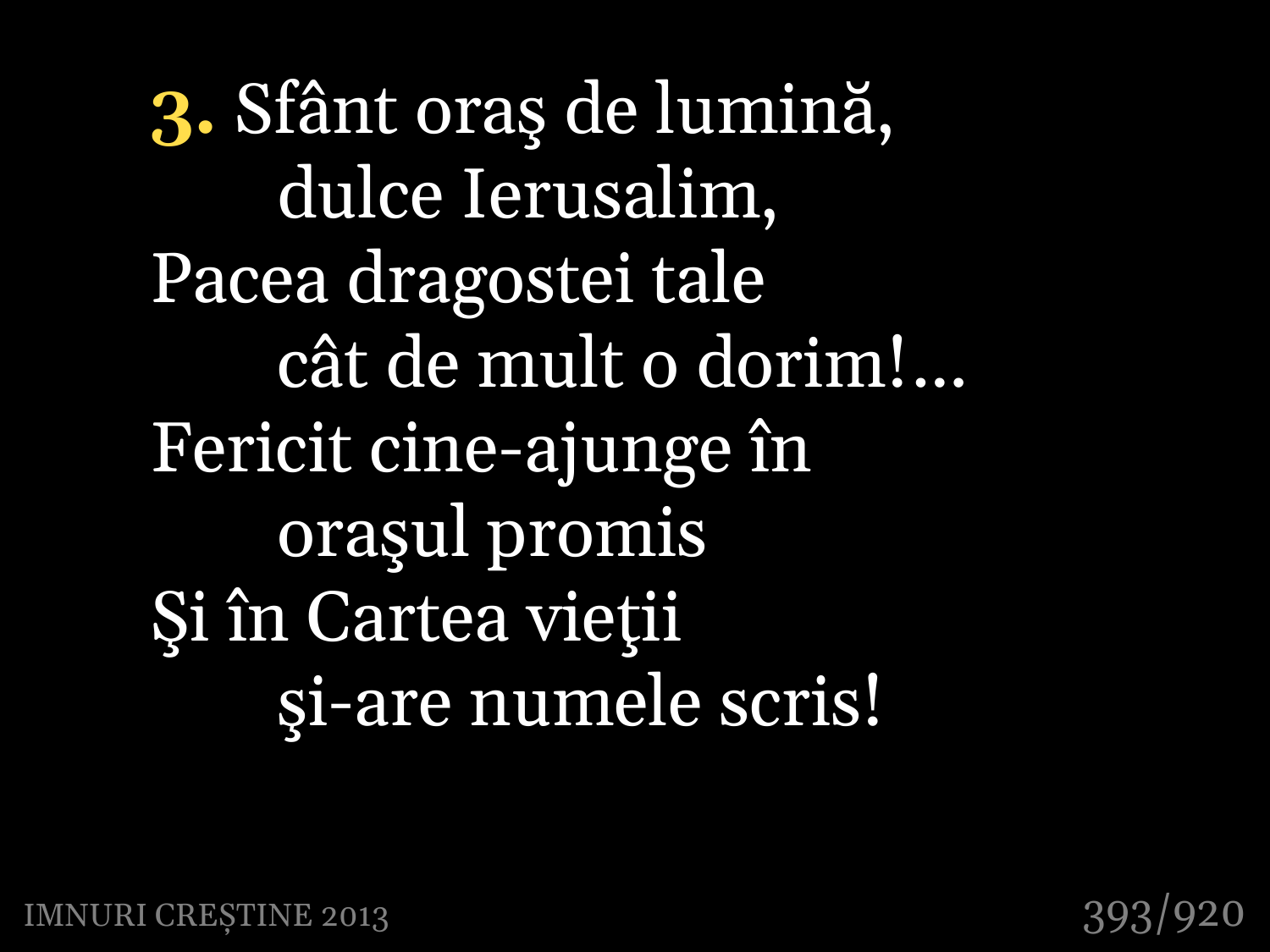

3. Sfânt oraş de lumină,
	dulce Ierusalim,
Pacea dragostei tale
	cât de mult o dorim!…
Fericit cine-ajunge în
	oraşul promis
Şi în Cartea vieţii
	şi-are numele scris!
393/920
IMNURI CREȘTINE 2013